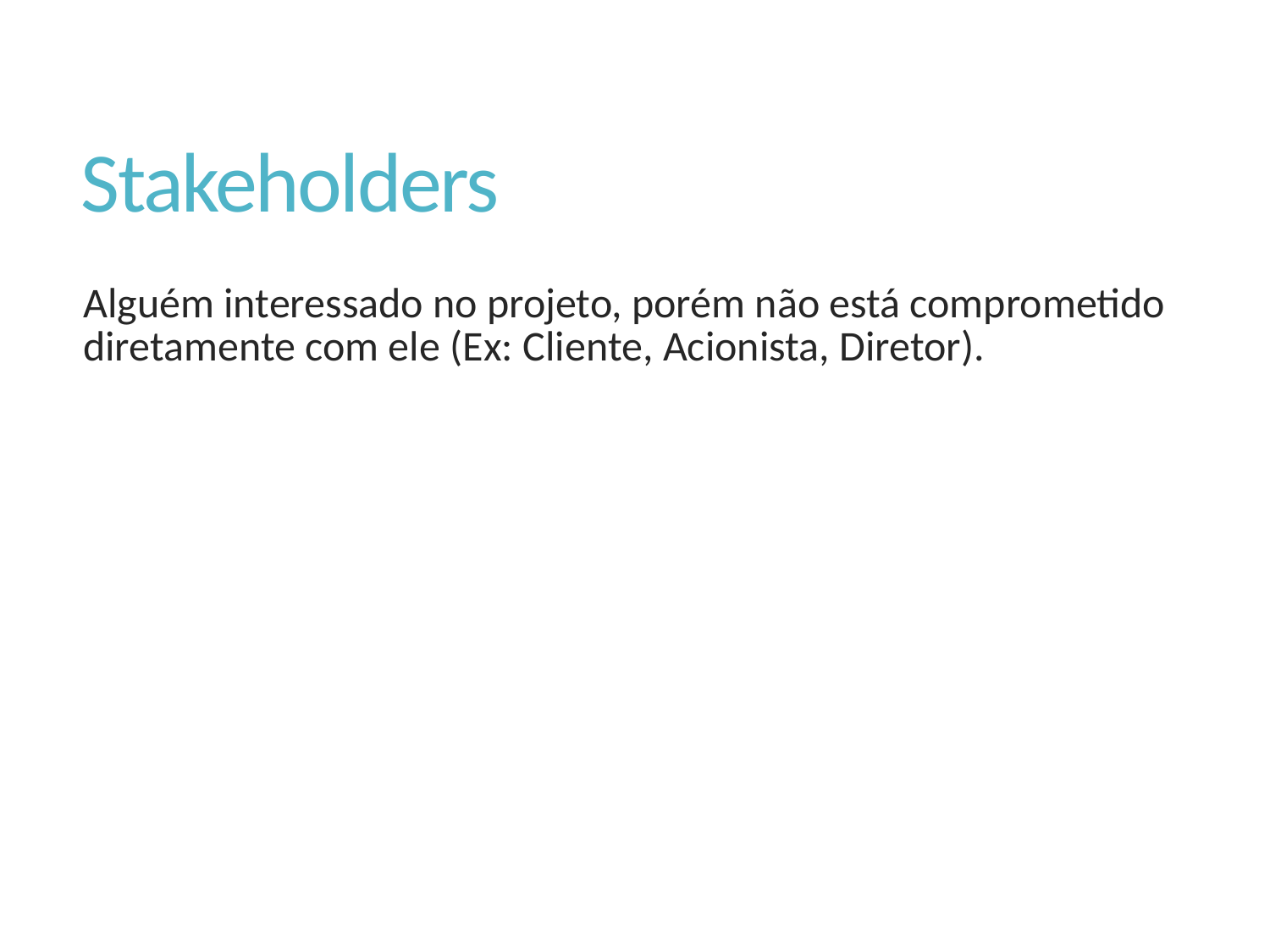

# Stakeholders
Alguém interessado no projeto, porém não está comprometido diretamente com ele (Ex: Cliente, Acionista, Diretor).